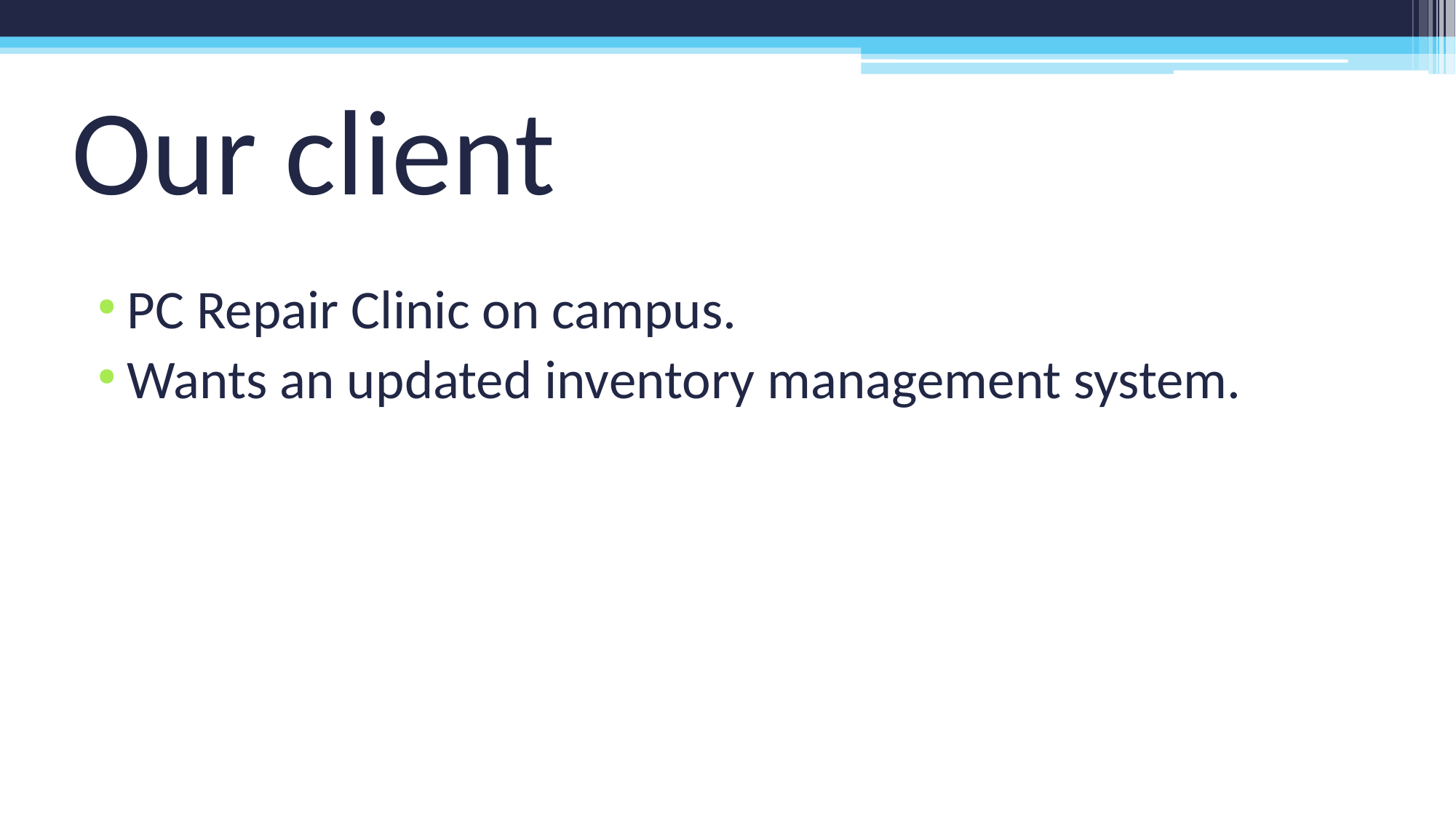

# Our client
PC Repair Clinic on campus.
Wants an updated inventory management system.